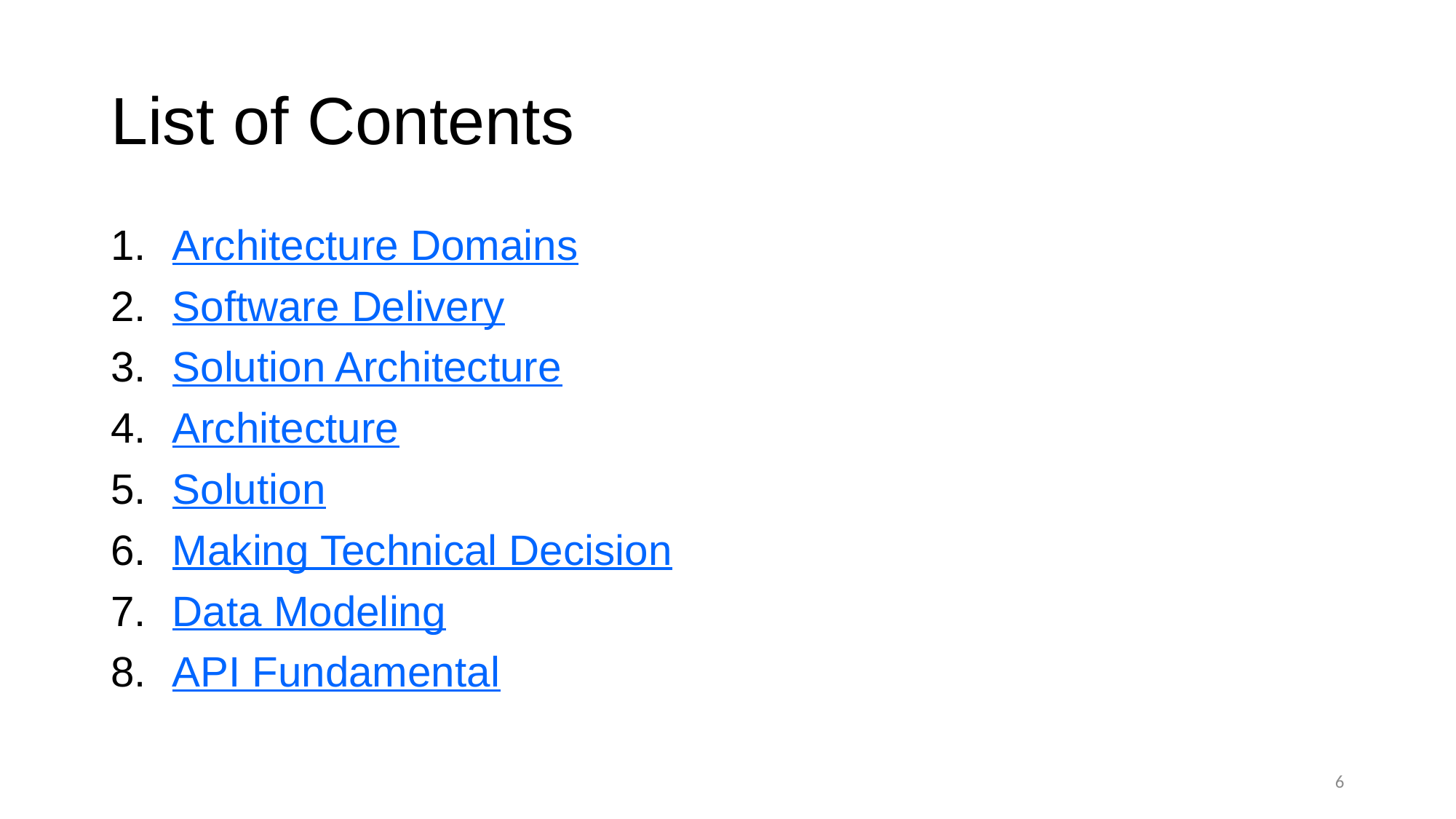

# List of Contents
Architecture Domains
Software Delivery
Solution Architecture
Architecture
Solution
Making Technical Decision
Data Modeling
API Fundamental
6